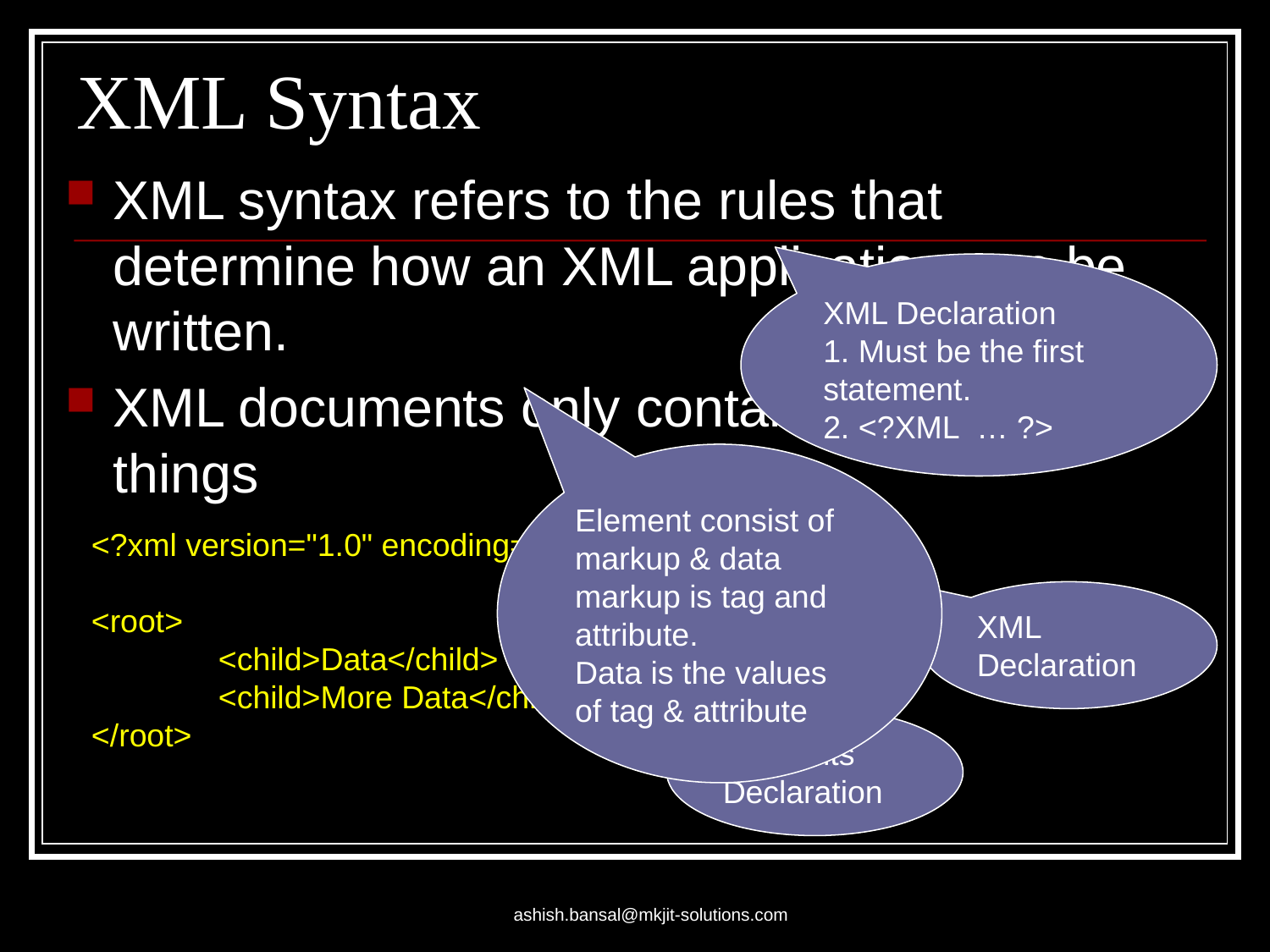

# XML Syntax
XML syntax refers to the rules that determine how an XML application can be written.
XML documents only contains two major things
XML Declaration
1. Must be the first statement.
2. <?XML  … ?>
Element consist of markup & data
markup is tag and attribute.
Data is the values   of tag & attribute
<?xml version="1.0" encoding="UTF-8" standalone="no"?>
<root>
	<child>Data</child>
 	<child>More Data</child>
</root>
XML
Declaration
Elements
Declaration
ashish.bansal@mkjit-solutions.com